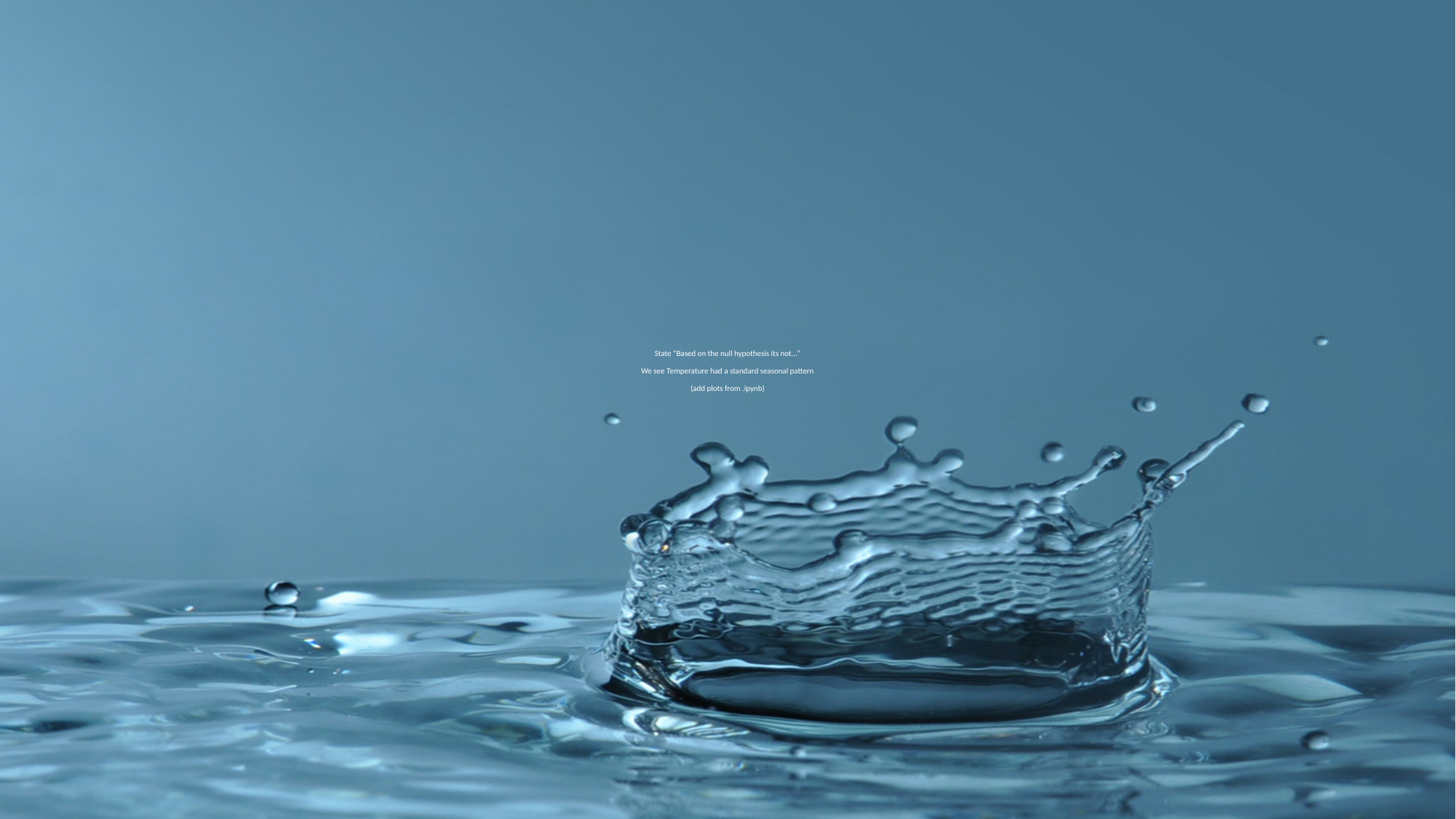

# State “Based on the null hypothesis its not…” We see Temperature had a standard seasonal pattern (add plots from .ipynb)